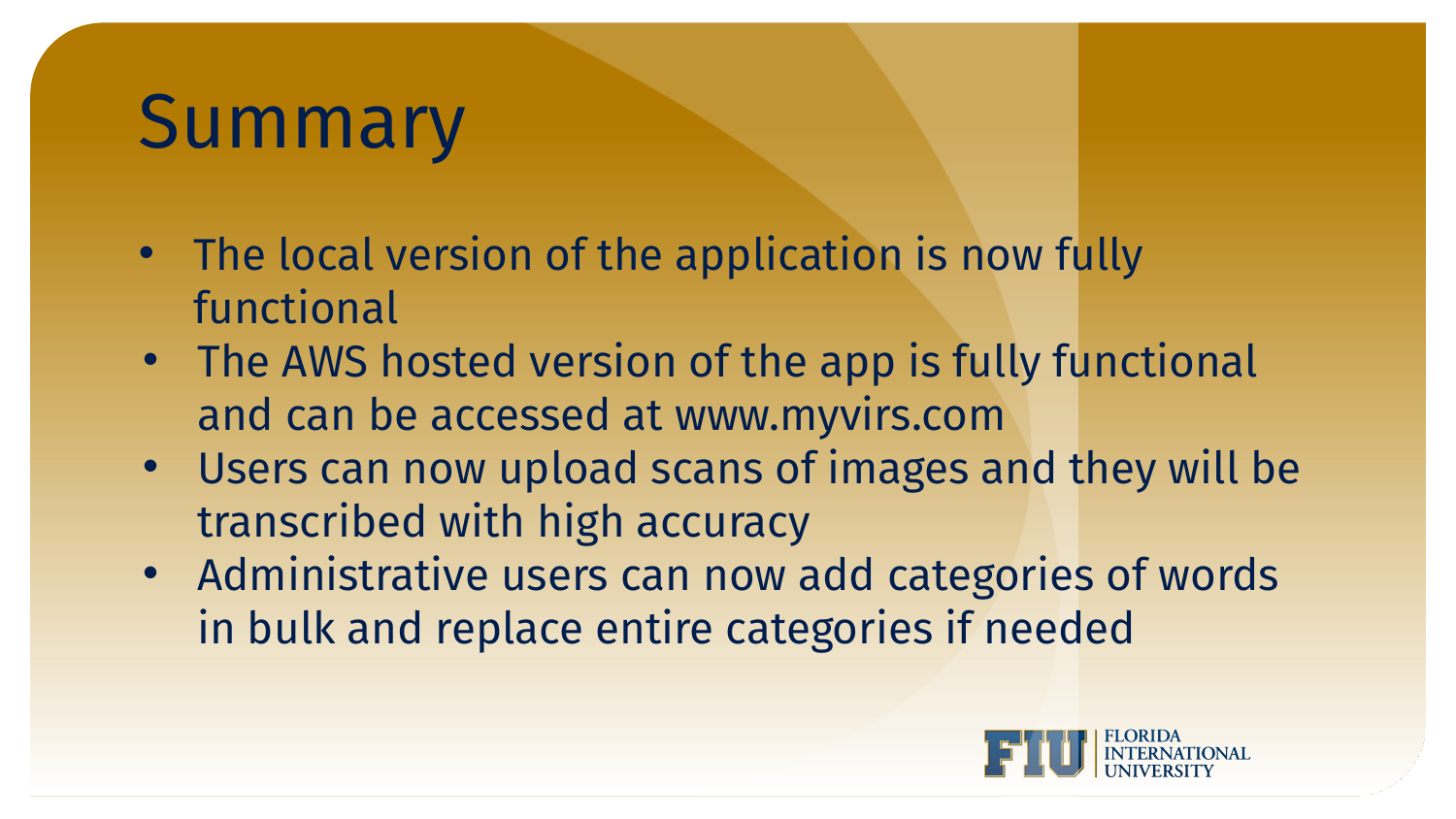

# Summary
The local version of the application is now fully functional
The AWS hosted version of the app is fully functional and can be accessed at www.myvirs.com
Users can now upload scans of images and they will be transcribed with high accuracy
Administrative users can now add categories of words in bulk and replace entire categories if needed